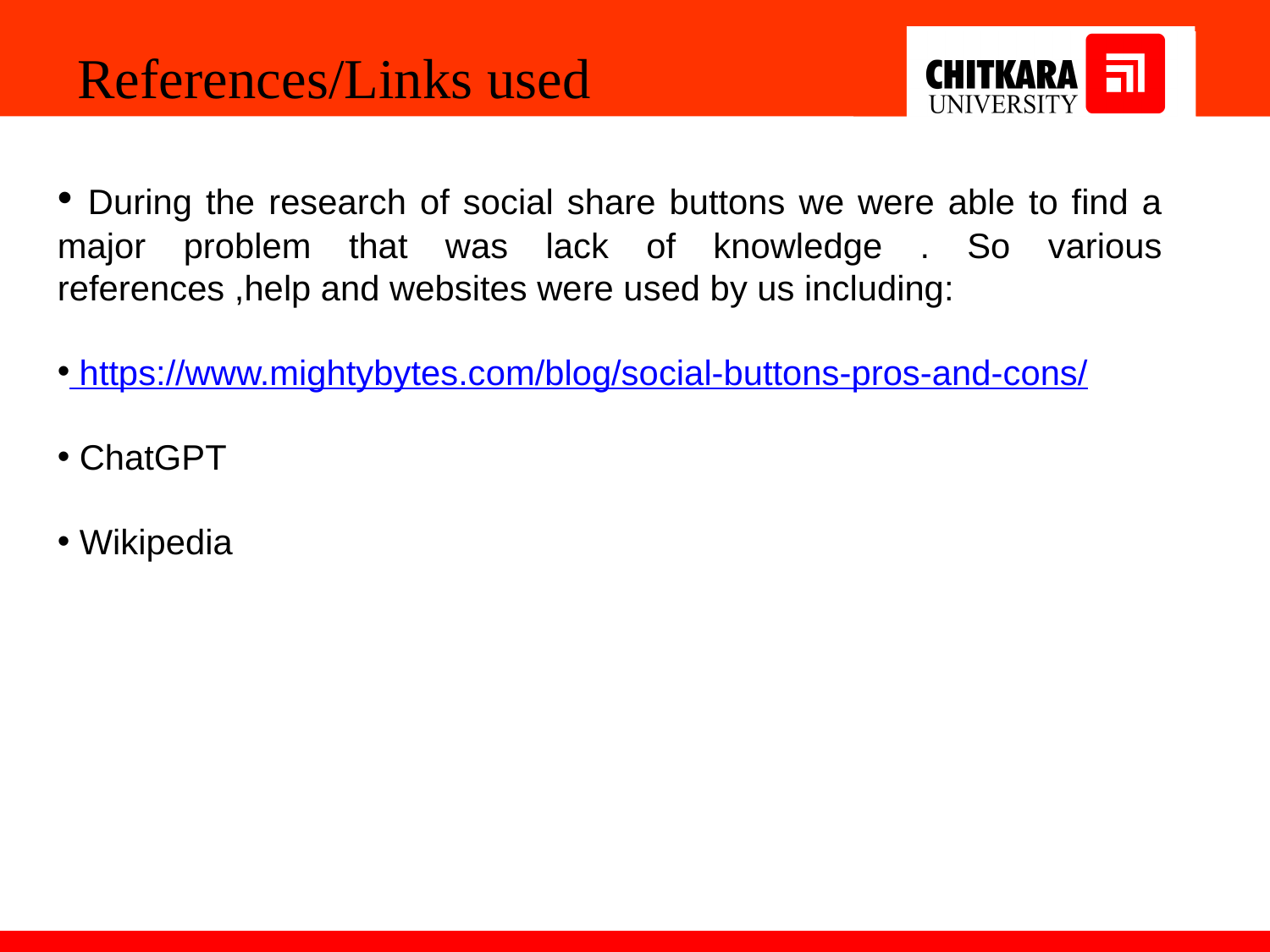

References/Links used
 During the research of social share buttons we were able to find a major problem that was lack of knowledge . So various references ,help and websites were used by us including:

 https://www.mightybytes.com/blog/social-buttons-pros-and-cons/

 ChatGPT

 Wikipedia